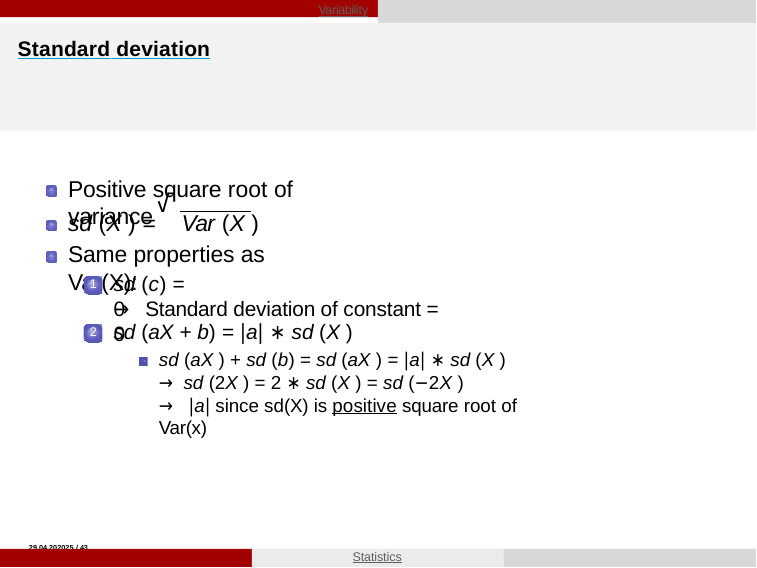

Variability

# Standard deviation
Positive square root of variance

√
sd (X ) =	Var (X )
Same properties as Var(X):

sd (c) = 0
1

→ Standard deviation of constant = 0
sd (aX + b) = |a| ∗ sd (X )
sd (aX ) + sd (b) = sd (aX ) = |a| ∗ sd (X )
→ sd (2X ) = 2 ∗ sd (X ) = sd (−2X )
→ |a| since sd(X) is positive square root of Var(x)
2

29.04.202025 / 43

Niklas Bacher & Jonas Schrade

Statistics